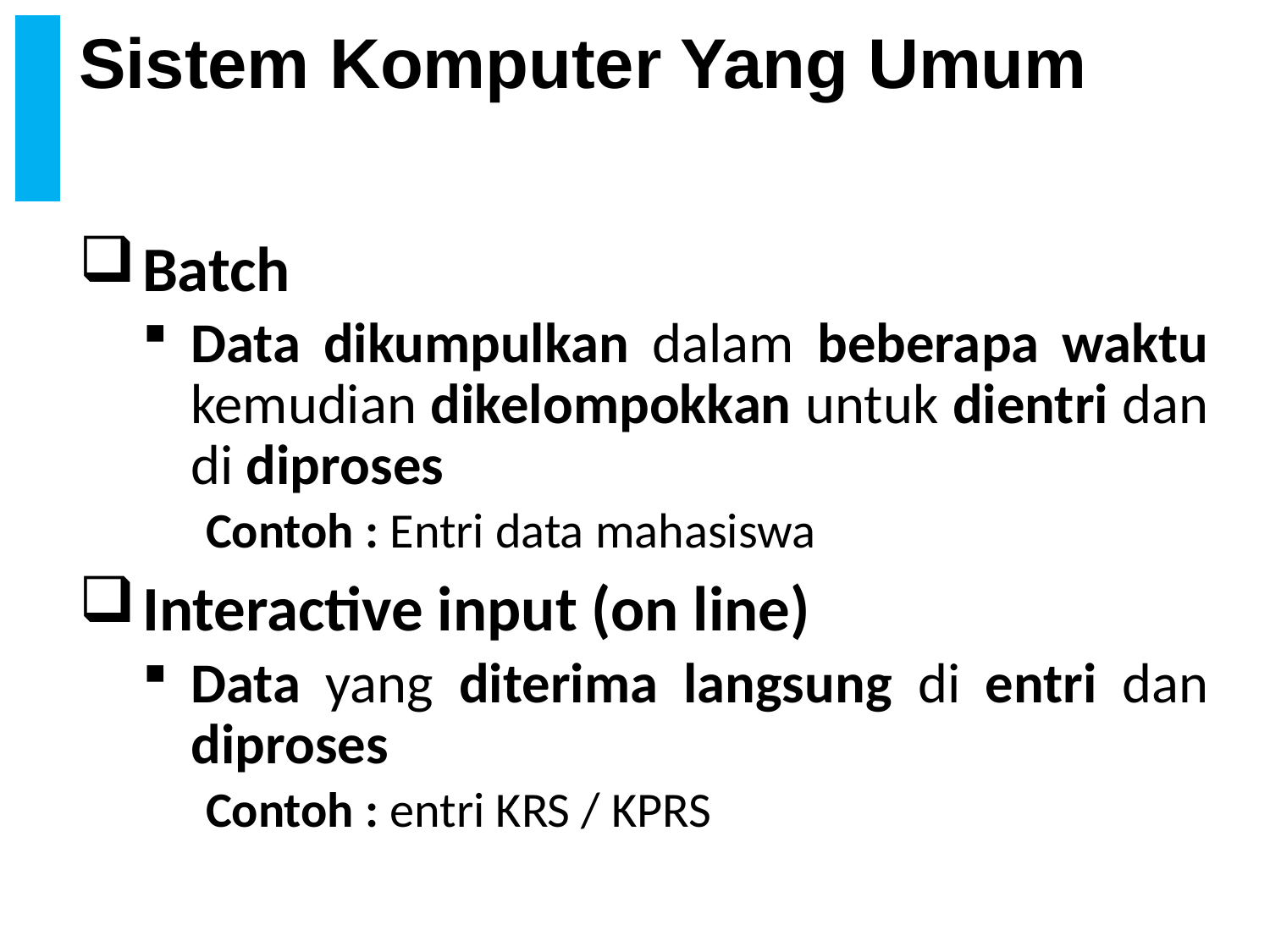

# Sistem Komputer Yang Umum
Batch
Data dikumpulkan dalam beberapa waktu kemudian dikelompokkan untuk dientri dan di diproses
Contoh : Entri data mahasiswa
Interactive input (on line)
Data yang diterima langsung di entri dan diproses
Contoh : entri KRS / KPRS